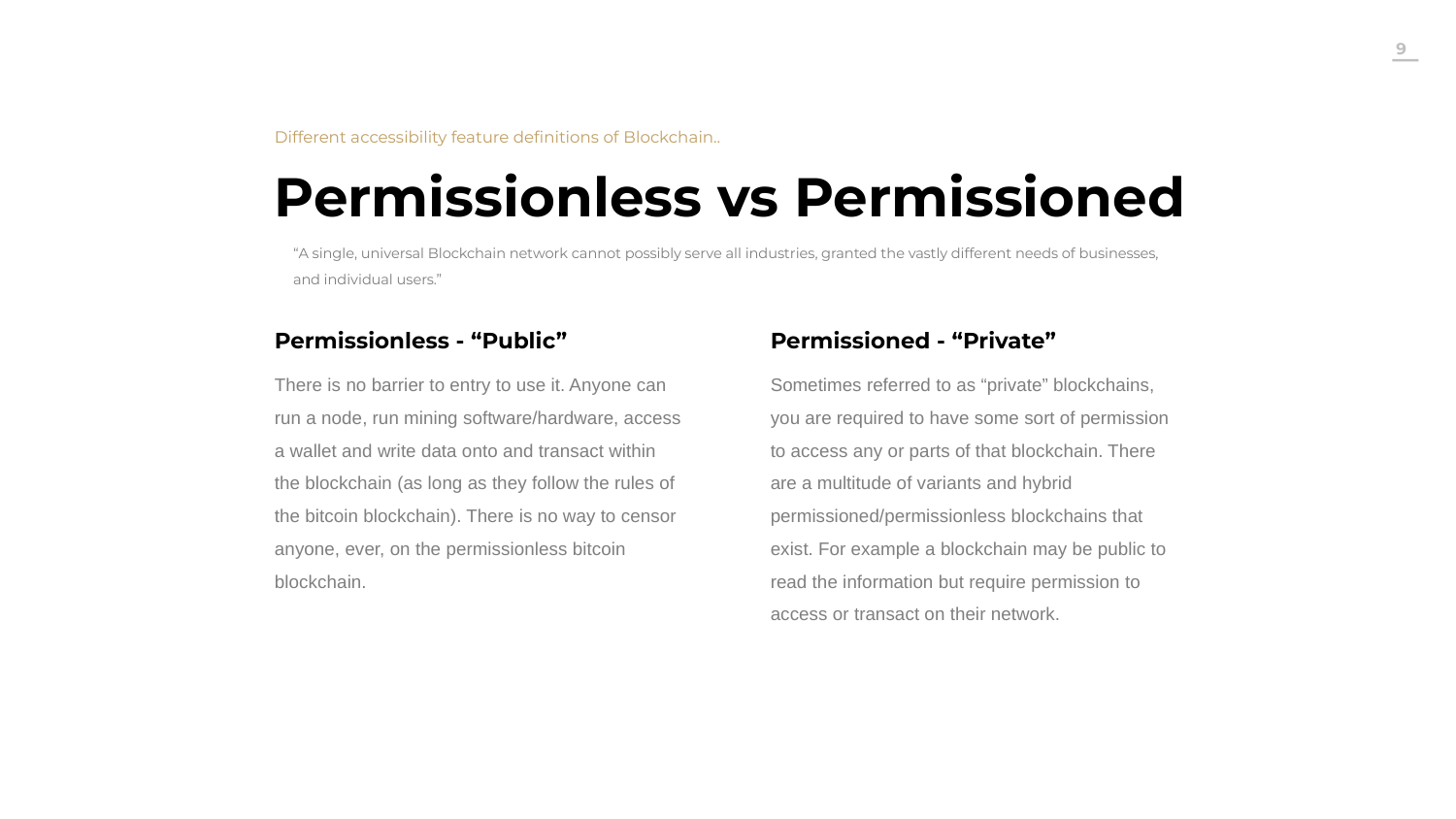

Different accessibility feature definitions of Blockchain..
Permissionless vs Permissioned
“A single, universal Blockchain network cannot possibly serve all industries, granted the vastly different needs of businesses, and individual users.”
Permissionless - “Public”
Permissioned - “Private”
There is no barrier to entry to use it. Anyone can run a node, run mining software/hardware, access a wallet and write data onto and transact within the blockchain (as long as they follow the rules of the bitcoin blockchain). There is no way to censor anyone, ever, on the permissionless bitcoin blockchain.
Sometimes referred to as “private” blockchains, you are required to have some sort of permission to access any or parts of that blockchain. There are a multitude of variants and hybrid permissioned/permissionless blockchains that exist. For example a blockchain may be public to read the information but require permission to access or transact on their network.